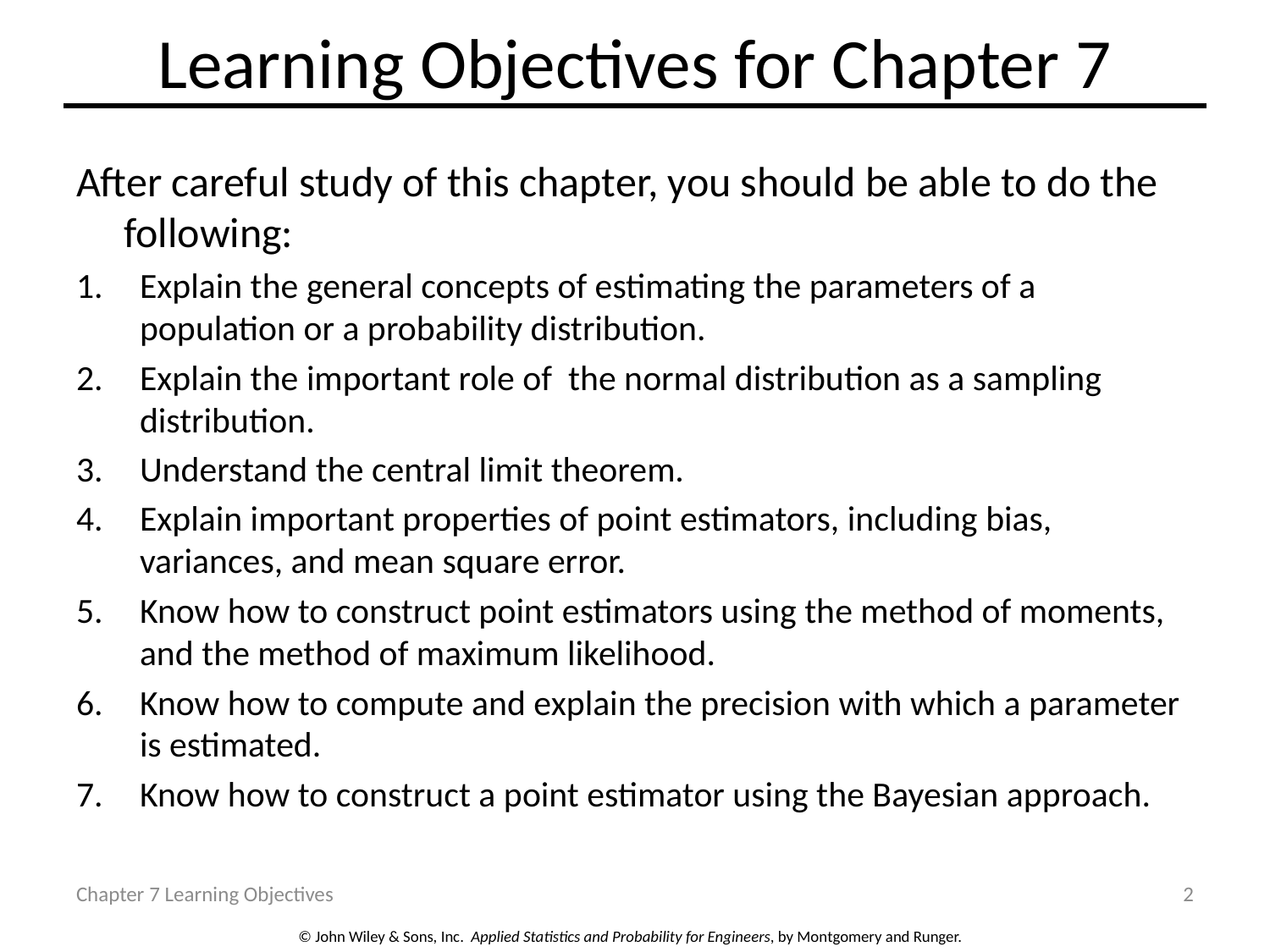

# Learning Objectives for Chapter 7
After careful study of this chapter, you should be able to do the following:
Explain the general concepts of estimating the parameters of a population or a probability distribution.
Explain the important role of  the normal distribution as a sampling distribution.
Understand the central limit theorem.
Explain important properties of point estimators, including bias, variances, and mean square error.
Know how to construct point estimators using the method of moments, and the method of maximum likelihood.
Know how to compute and explain the precision with which a parameter is estimated.
Know how to construct a point estimator using the Bayesian approach.

Chapter 7 Learning Objectives
2